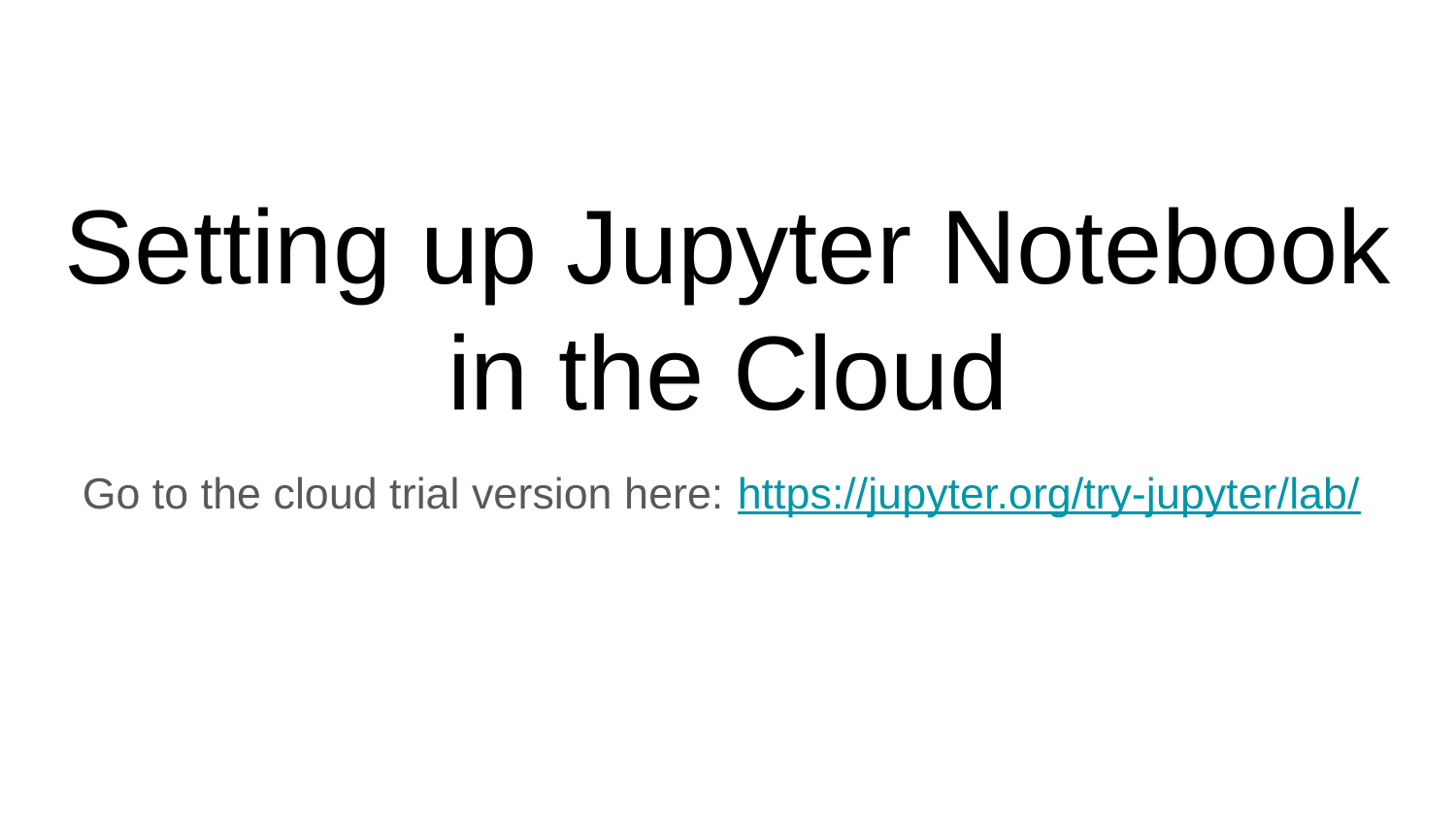

# Setting up Jupyter Notebook in the Cloud
Go to the cloud trial version here: https://jupyter.org/try-jupyter/lab/